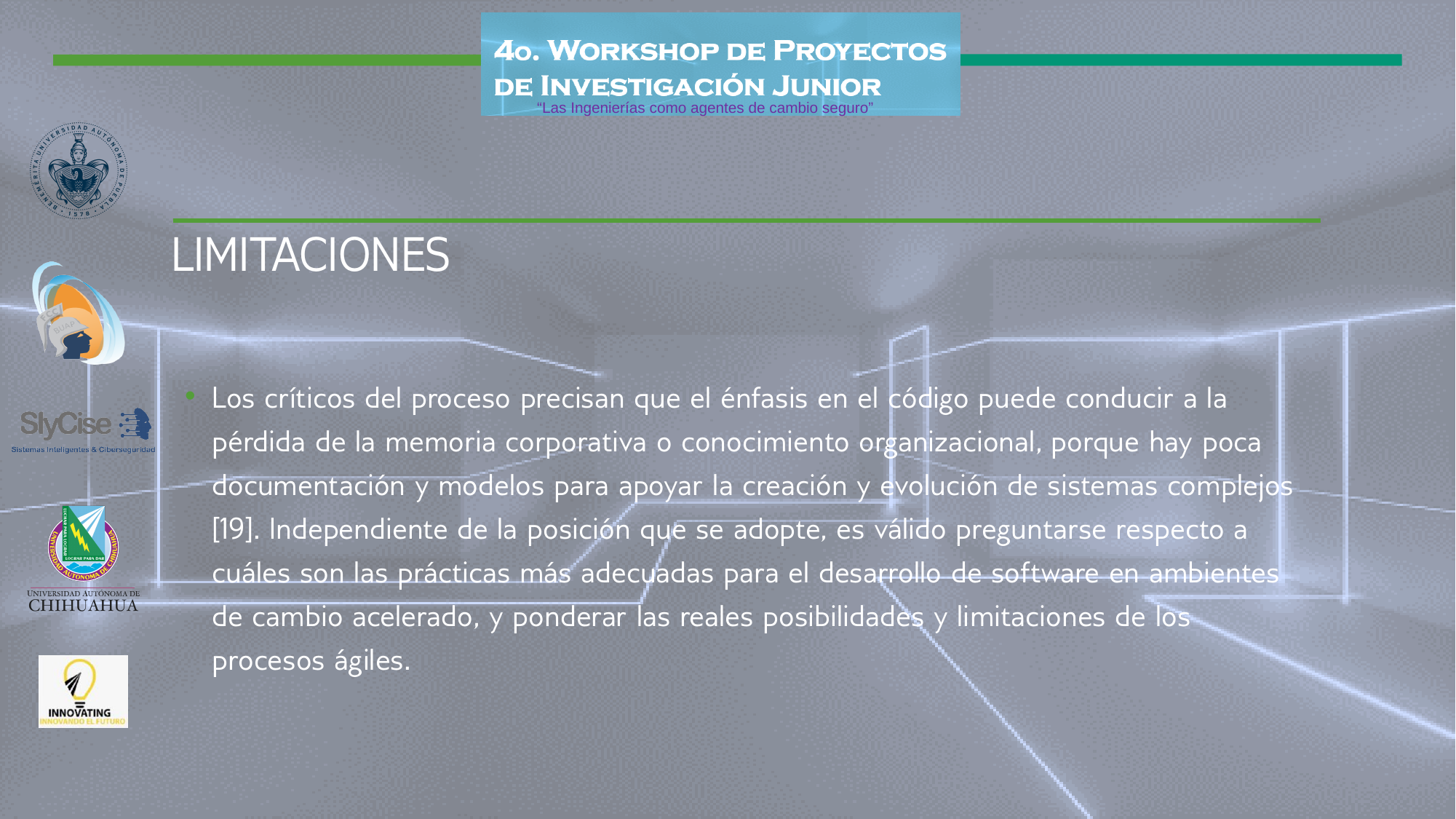

# LIMITACIONES
Los críticos del proceso precisan que el énfasis en el código puede conducir a la pérdida de la memoria corporativa o conocimiento organizacional, porque hay poca documentación y modelos para apoyar la creación y evolución de sistemas complejos [19]. Independiente de la posición que se adopte, es válido preguntarse respecto a cuáles son las prácticas más adecuadas para el desarrollo de software en ambientes de cambio acelerado, y ponderar las reales posibilidades y limitaciones de los procesos ágiles.